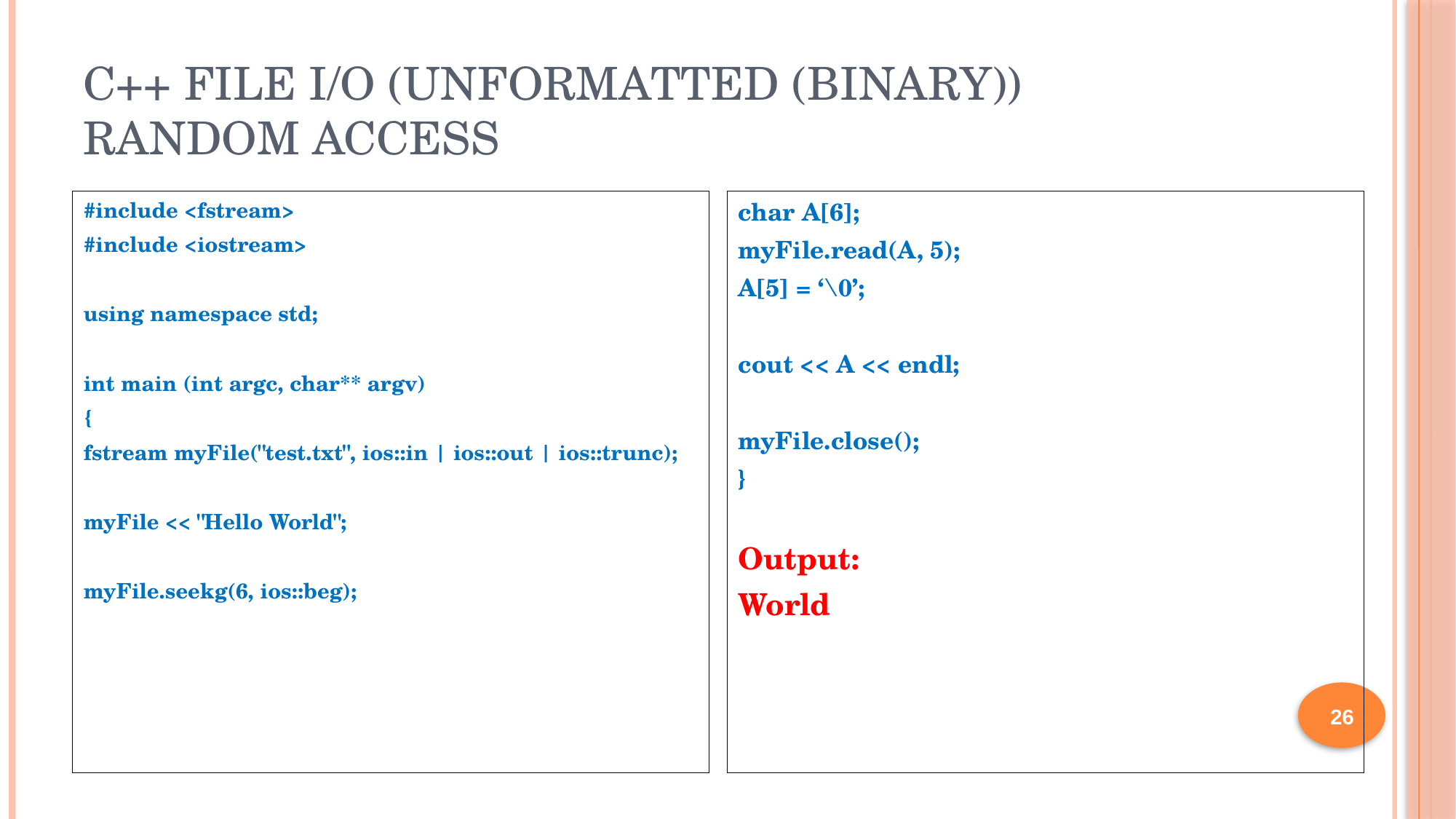

# C++ File I/O (Unformatted (Binary)) Random Access
#include <fstream>
#include <iostream>

using namespace std;

int main (int argc, char** argv)
{
fstream myFile("test.txt", ios::in | ios::out | ios::trunc);

myFile << "Hello World";

myFile.seekg(6, ios::beg);
char A[6];
myFile.read(A, 5);
A[5] = ‘\0’;

cout << A << endl;

myFile.close();
}

Output:
World
26